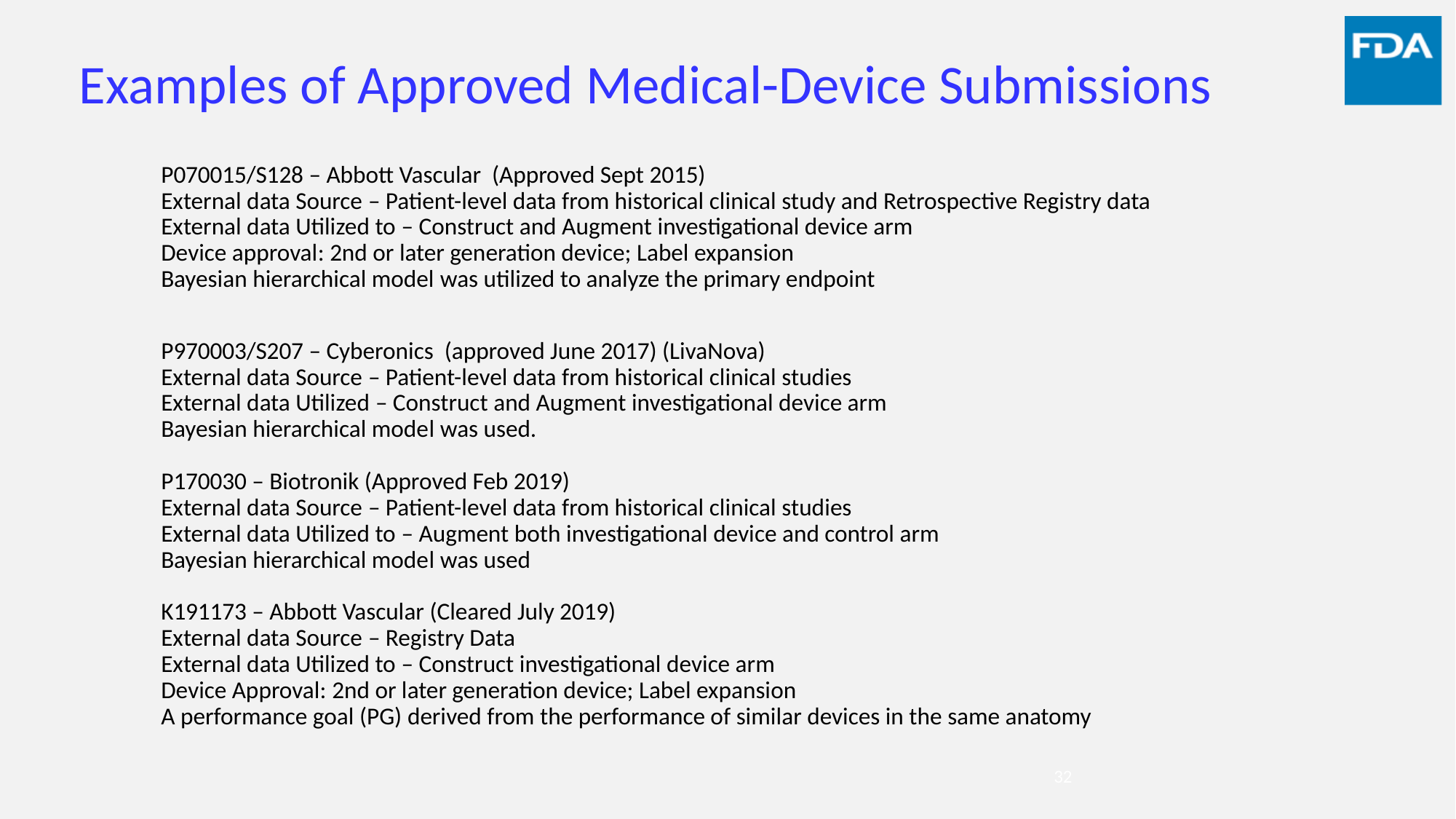

# Examples of Approved Medical-Device Submissions
P070015/S128 – Abbott Vascular  (Approved Sept 2015)
External data Source – Patient-level data from historical clinical study and Retrospective Registry data
External data Utilized to – Construct and Augment investigational device arm
Device approval: 2nd or later generation device; Label expansion
Bayesian hierarchical model was utilized to analyze the primary endpoint

P970003/S207 – Cyberonics  (approved June 2017) (LivaNova)
External data Source – Patient-level data from historical clinical studies
External data Utilized – Construct and Augment investigational device arm
Bayesian hierarchical model was used.

P170030 – Biotronik (Approved Feb 2019)
External data Source – Patient-level data from historical clinical studies
External data Utilized to – Augment both investigational device and control arm
Bayesian hierarchical model was used

K191173 – Abbott Vascular (Cleared July 2019)
External data Source – Registry Data
External data Utilized to – Construct investigational device arm
Device Approval: 2nd or later generation device; Label expansion
A performance goal (PG) derived from the performance of similar devices in the same anatomy
32